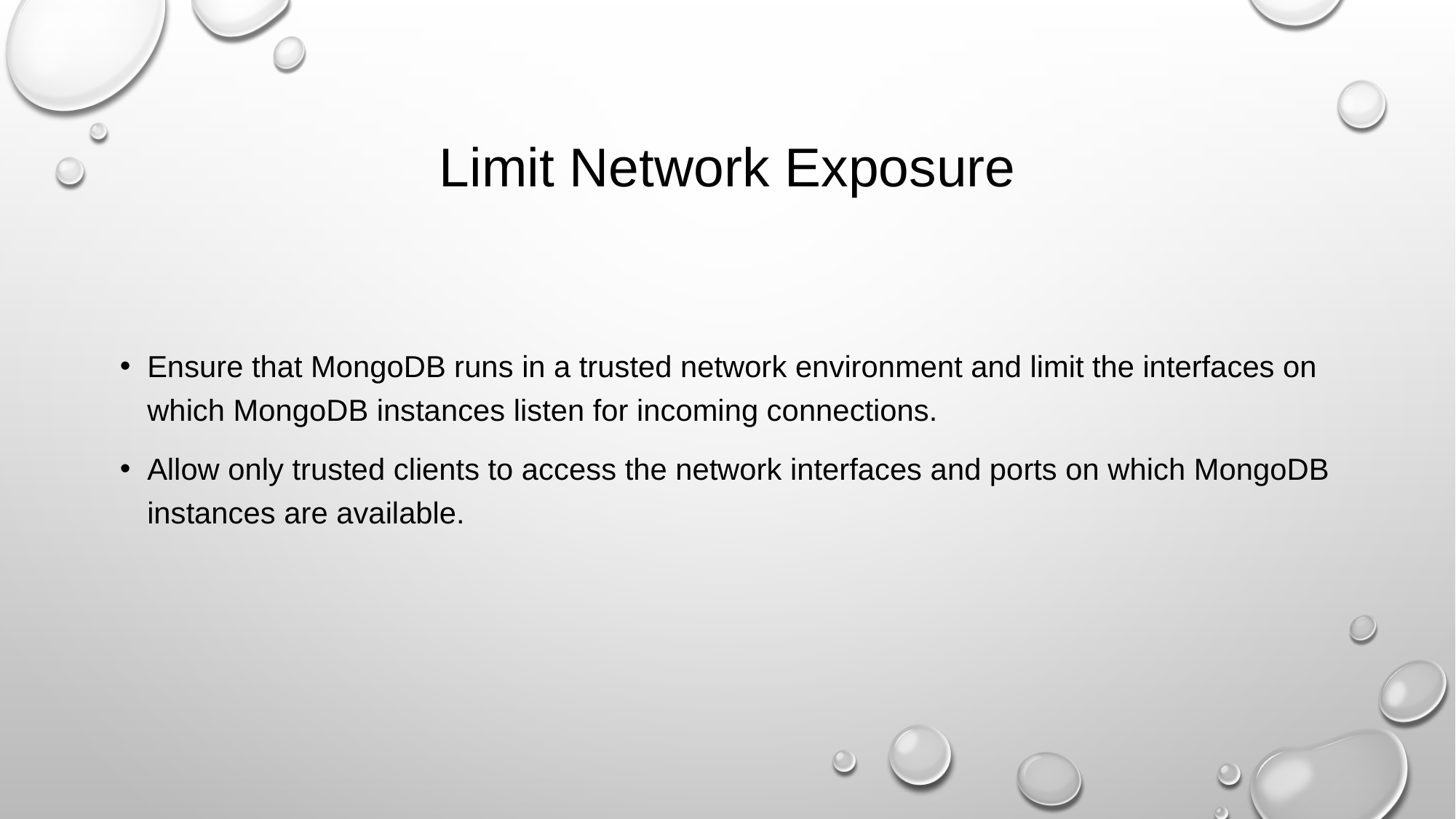

# Limit Network Exposure

Ensure that MongoDB runs in a trusted network environment and limit the interfaces on which MongoDB instances listen for incoming connections.
Allow only trusted clients to access the network interfaces and ports on which MongoDB instances are available.